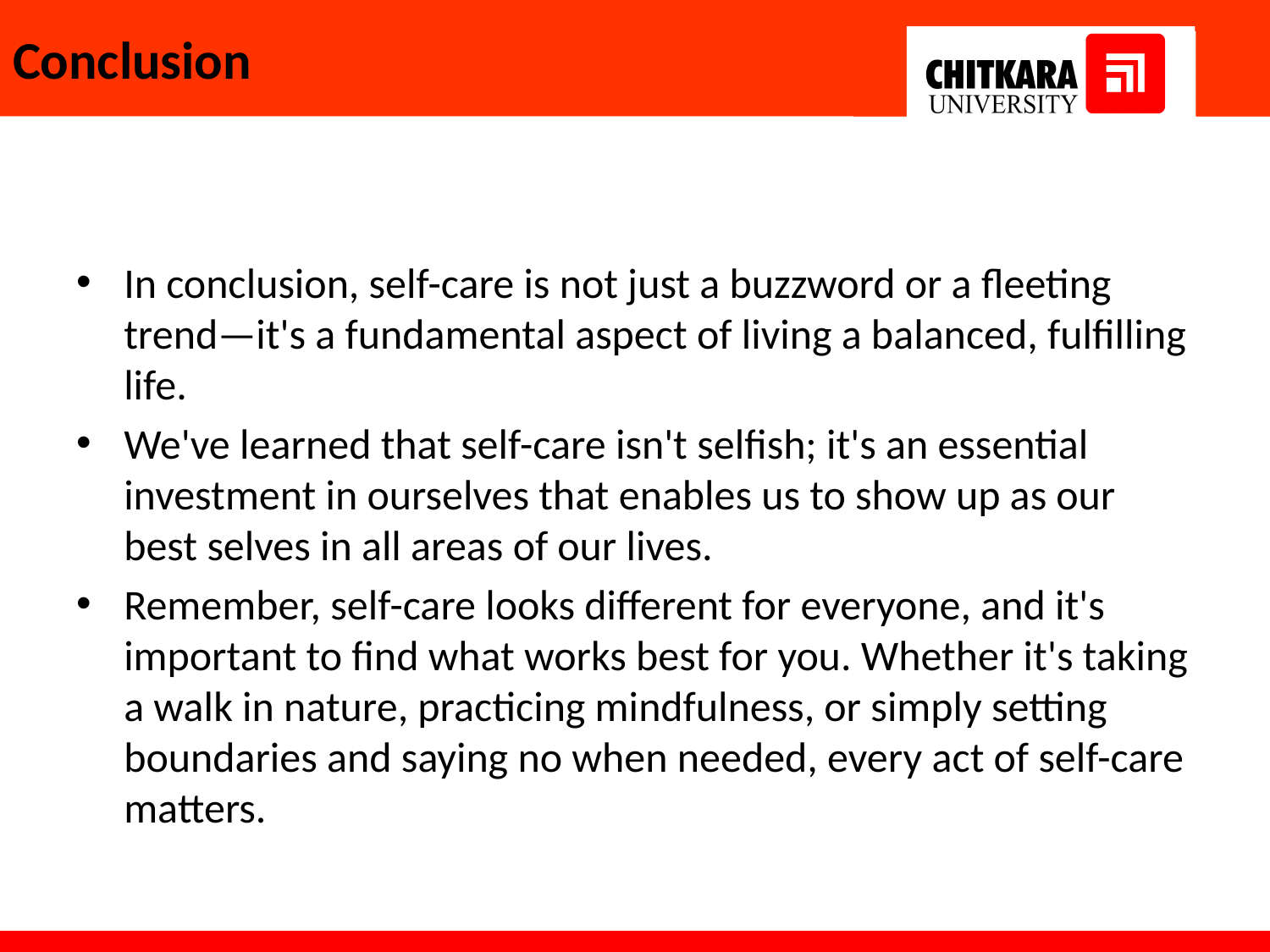

# Conclusion

In conclusion, self-care is not just a buzzword or a fleeting trend—it's a fundamental aspect of living a balanced, fulfilling life.
We've learned that self-care isn't selfish; it's an essential investment in ourselves that enables us to show up as our best selves in all areas of our lives.
Remember, self-care looks different for everyone, and it's important to find what works best for you. Whether it's taking a walk in nature, practicing mindfulness, or simply setting boundaries and saying no when needed, every act of self-care matters.